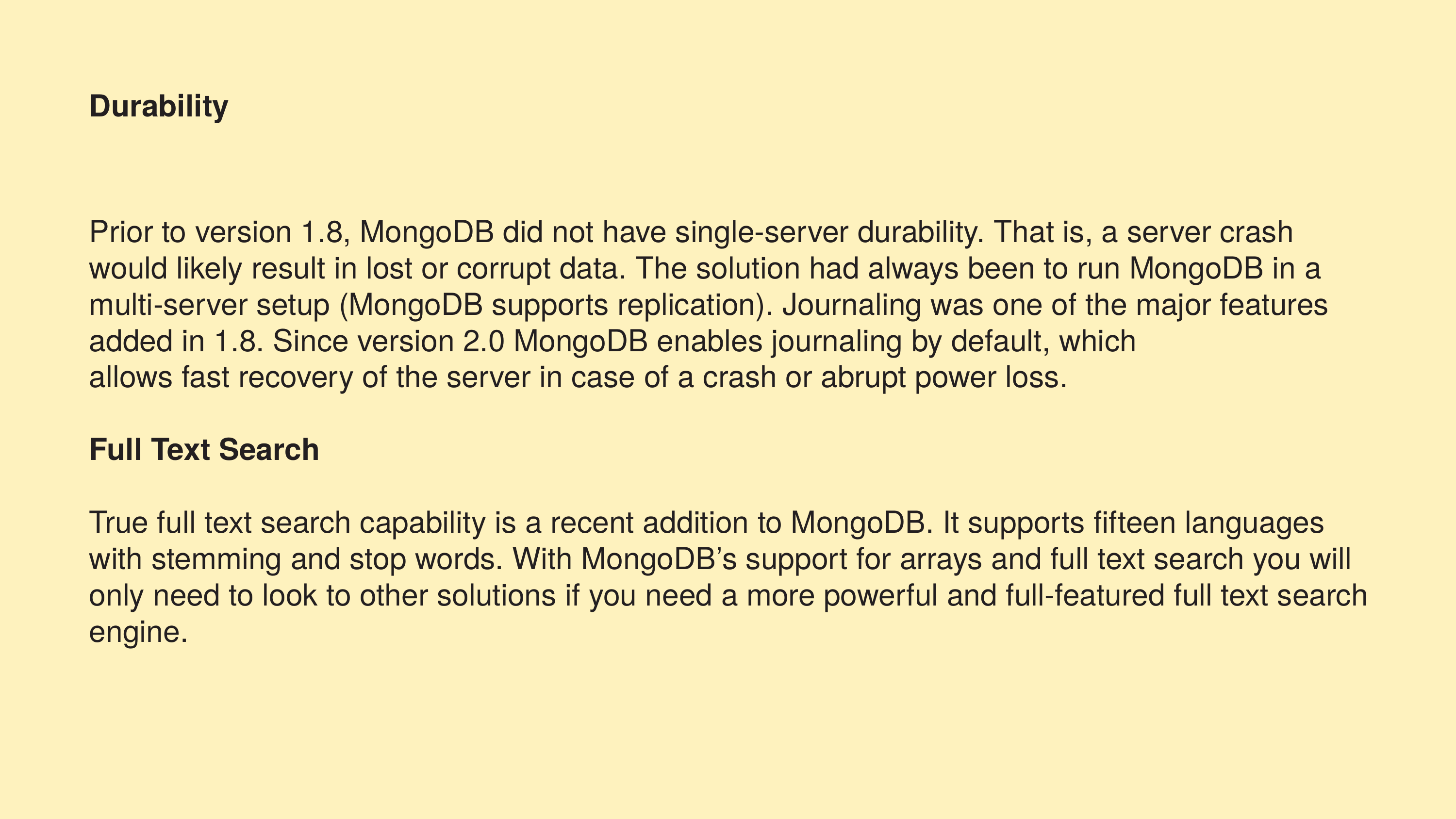

# Durability

Prior to version 1.8, MongoDB did not have single-server durability. That is, a server crash would likely result in lost or corrupt data. The solution had always been to run MongoDB in a multi-server setup (MongoDB supports replication). Journaling was one of the major features added in 1.8. Since version 2.0 MongoDB enables journaling by default, which
allows fast recovery of the server in case of a crash or abrupt power loss.

Full Text Search

True full text search capability is a recent addition to MongoDB. It supports fifteen languages with stemming and stop words. With MongoDB’s support for arrays and full text search you will only need to look to other solutions if you need a more powerful and full-featured full text search engine.